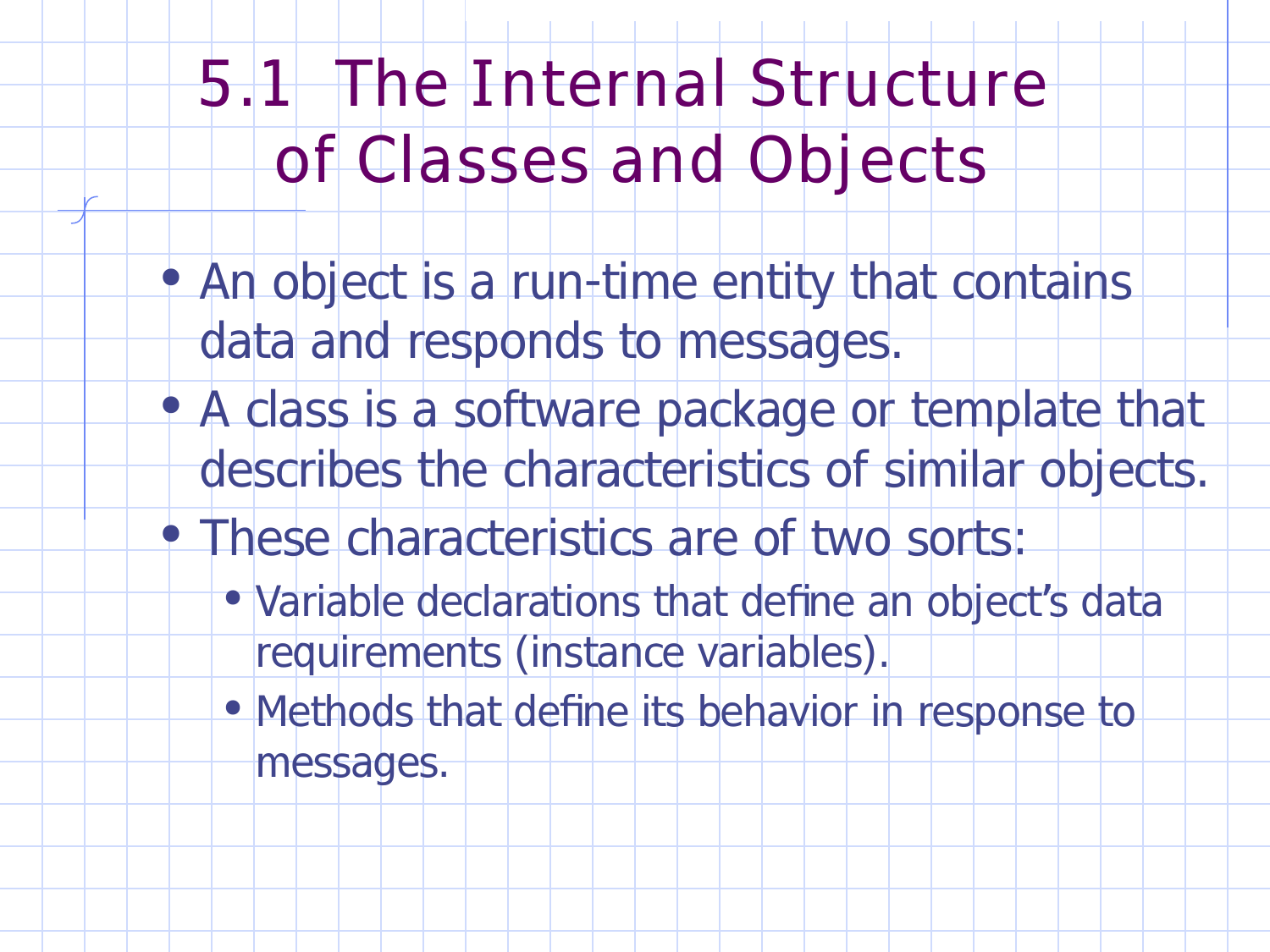

# 5.1  The Internal Structure of Classes and Objects
An object is a run-time entity that contains data and responds to messages.
A class is a software package or template that describes the characteristics of similar objects.
These characteristics are of two sorts:
Variable declarations that define an object’s data requirements (instance variables).
Methods that define its behavior in response to messages.